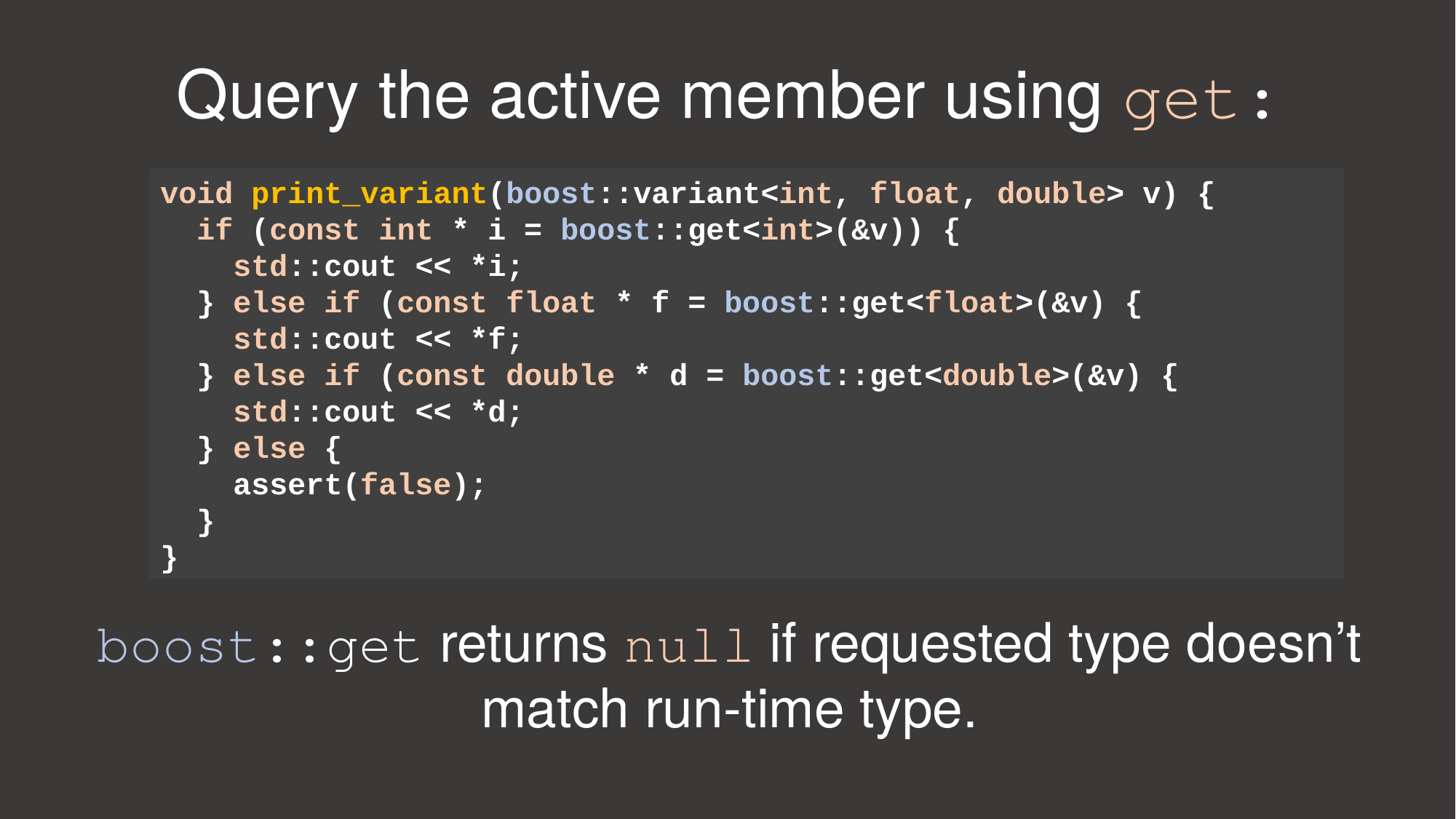

Query the active member using get:
void print_variant(boost::variant<int, float, double> v) {
  if (const int * i = boost::get<int>(&v)) {
    std::cout << *i;
  } else if (const float * f = boost::get<float>(&v) {
    std::cout << *f;
  } else if (const double * d = boost::get<double>(&v) {
    std::cout << *d;
  } else {
    assert(false);
  }
}
boost::get returns null if requested type doesn’t match run-time type.